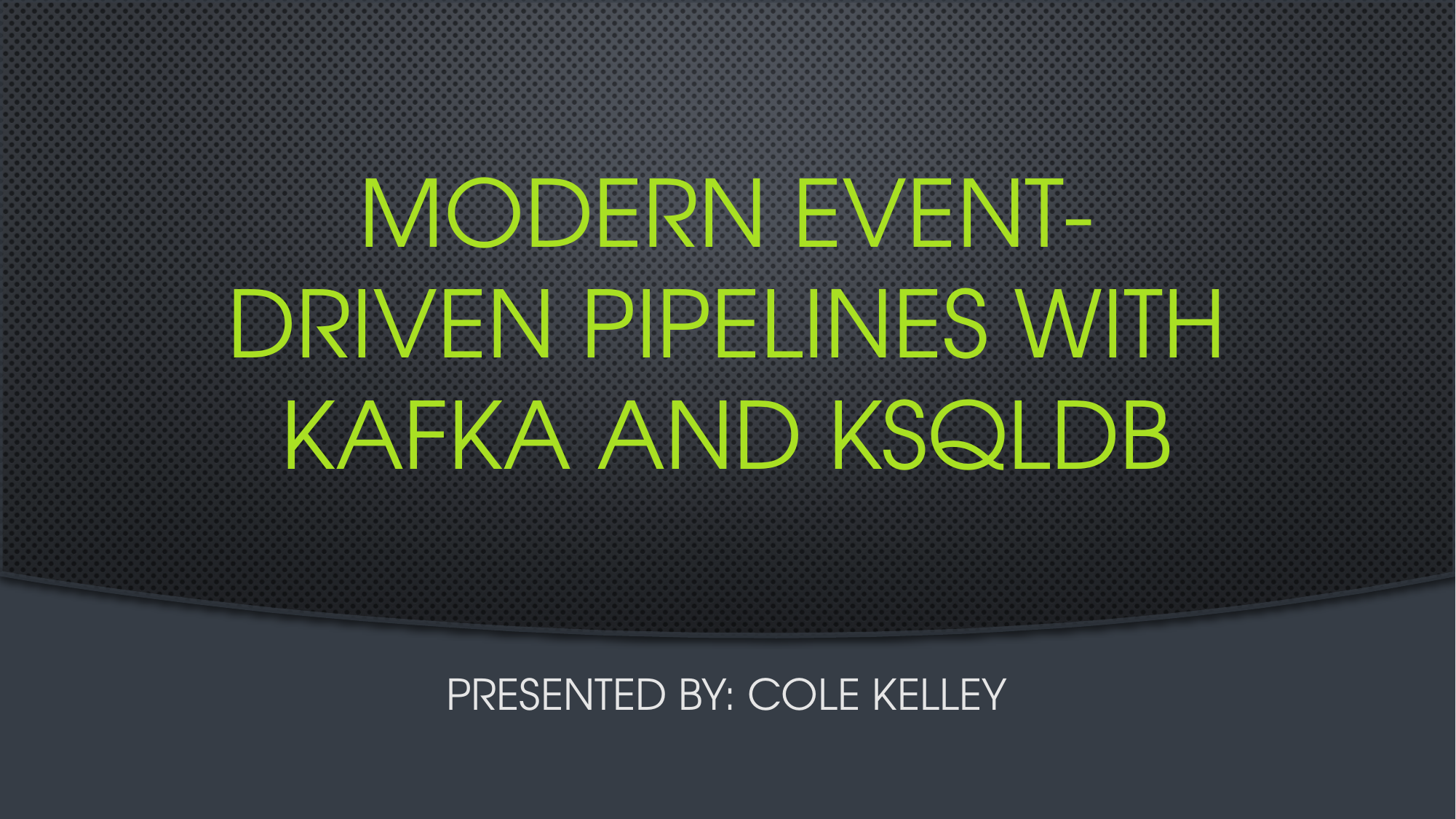

# Modern event-driven pipelines with kafka and ksqldb
Presented by: Cole Kelley